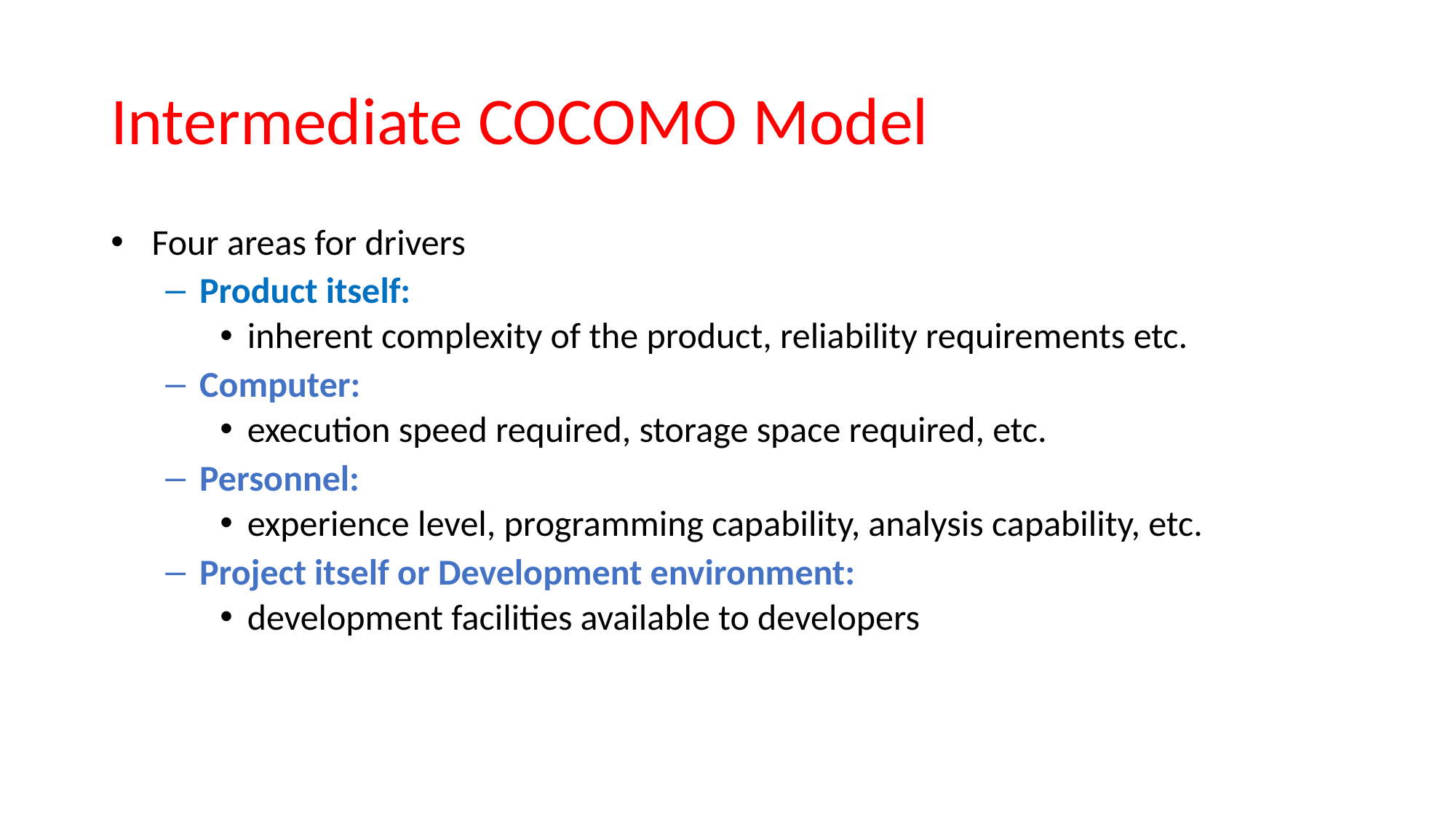

# Intermediate COCOMO Model
Four areas for drivers
Product itself:
inherent complexity of the product, reliability requirements etc.
Computer:
execution speed required, storage space required, etc.
Personnel:
experience level, programming capability, analysis capability, etc.
Project itself or Development environment:
development facilities available to developers